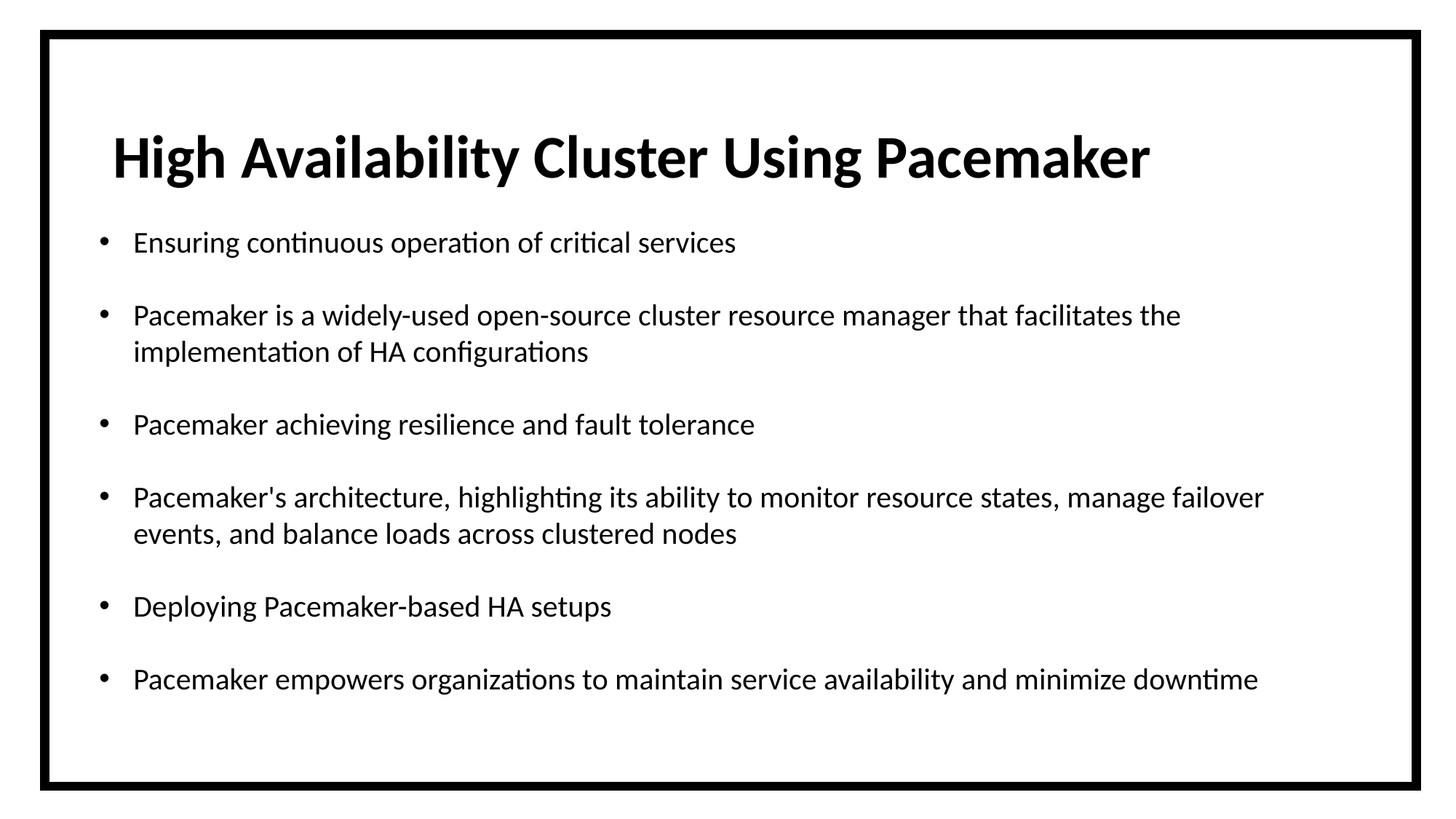

High Availability Cluster Using Pacemaker

Ensuring continuous operation of critical services

Pacemaker is a widely-used open-source cluster resource manager that facilitates the implementation of HA configurations

Pacemaker achieving resilience and fault tolerance

Pacemaker's architecture, highlighting its ability to monitor resource states, manage failover events, and balance loads across clustered nodes

Deploying Pacemaker-based HA setups

Pacemaker empowers organizations to maintain service availability and minimize downtime